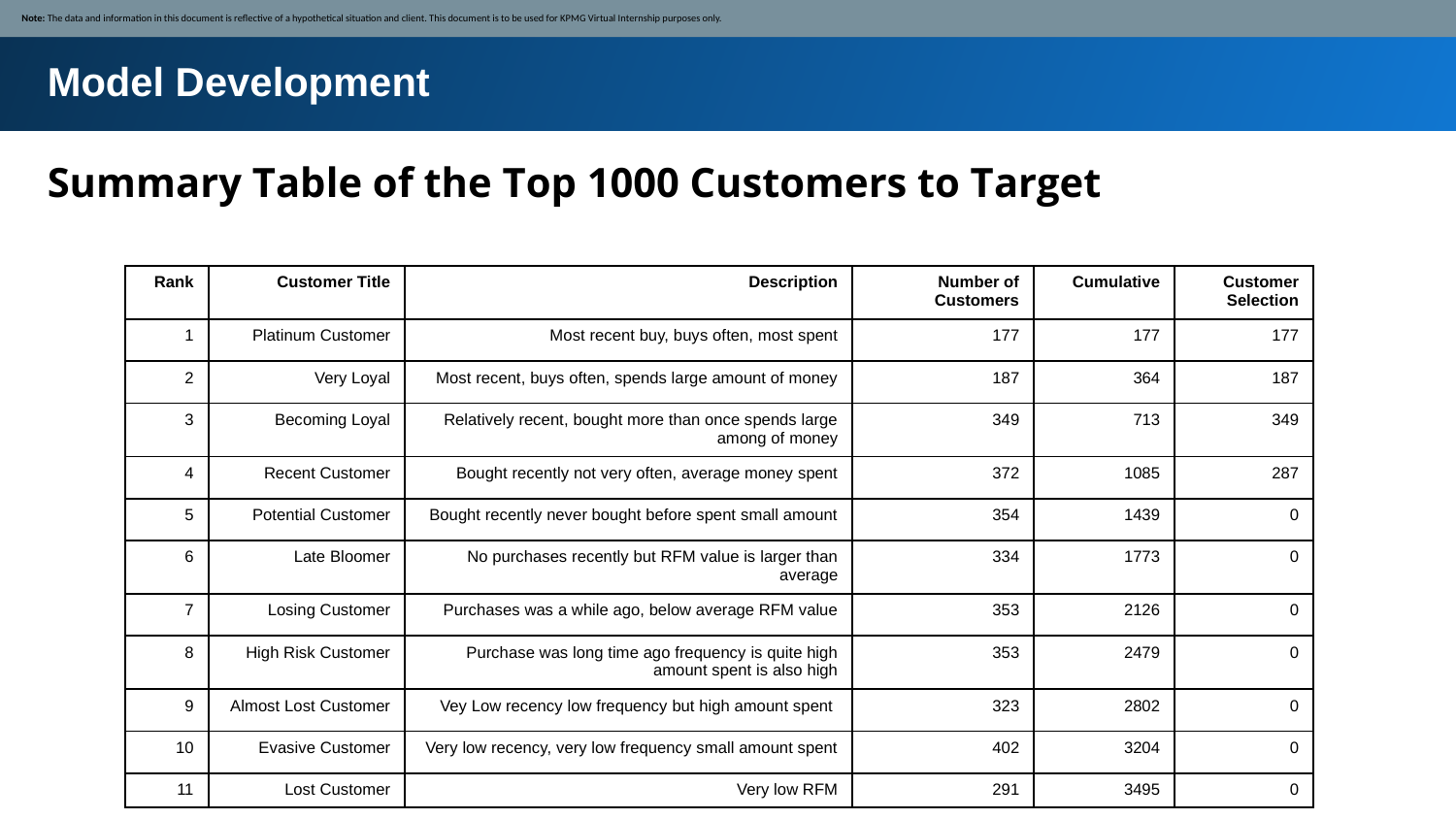

Note: The data and information in this document is reflective of a hypothetical situation and client. This document is to be used for KPMG Virtual Internship purposes only.
Model Development
Summary Table of the Top 1000 Customers to Target
| Rank | Customer Title | Description | Number of Customers | Cumulative | Customer Selection |
| --- | --- | --- | --- | --- | --- |
| 1 | Platinum Customer | Most recent buy, buys often, most spent | 177 | 177 | 177 |
| 2 | Very Loyal | Most recent, buys often, spends large amount of money | 187 | 364 | 187 |
| 3 | Becoming Loyal | Relatively recent, bought more than once spends large among of money | 349 | 713 | 349 |
| 4 | Recent Customer | Bought recently not very often, average money spent | 372 | 1085 | 287 |
| 5 | Potential Customer | Bought recently never bought before spent small amount | 354 | 1439 | 0 |
| 6 | Late Bloomer | No purchases recently but RFM value is larger than average | 334 | 1773 | 0 |
| 7 | Losing Customer | Purchases was a while ago, below average RFM value | 353 | 2126 | 0 |
| 8 | High Risk Customer | Purchase was long time ago frequency is quite high amount spent is also high | 353 | 2479 | 0 |
| 9 | Almost Lost Customer | Vey Low recency low frequency but high amount spent | 323 | 2802 | 0 |
| 10 | Evasive Customer | Very low recency, very low frequency small amount spent | 402 | 3204 | 0 |
| 11 | Lost Customer | Very low RFM | 291 | 3495 | 0 |